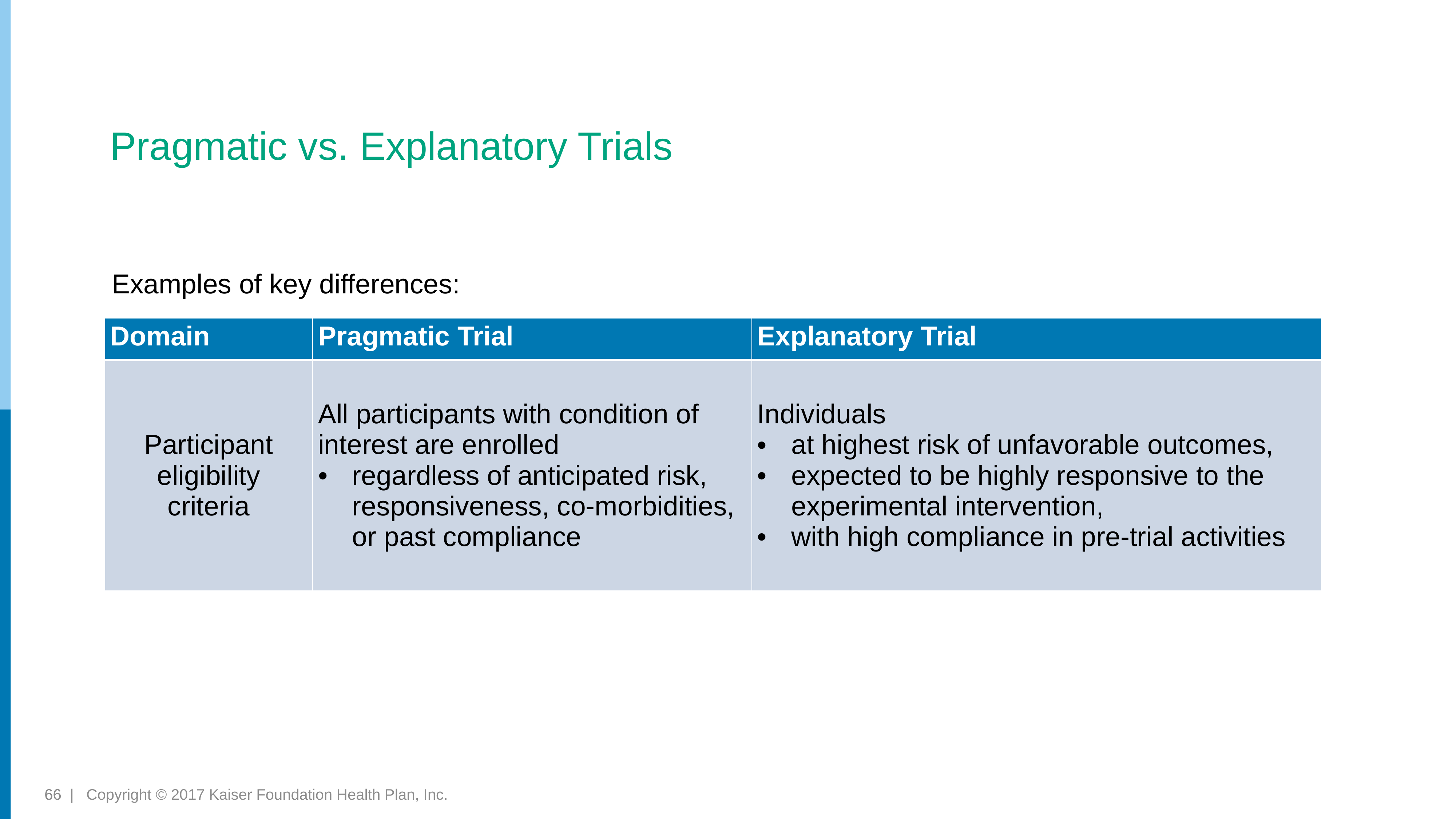

# Pragmatic vs. Explanatory Trials
Examples of key differences:
| Domain | Pragmatic Trial | Explanatory Trial |
| --- | --- | --- |
| Participant eligibility criteria | All participants with condition of interest are enrolled regardless of anticipated risk, responsiveness, co-morbidities, or past compliance | Individuals at highest risk of unfavorable outcomes, expected to be highly responsive to the experimental intervention, with high compliance in pre-trial activities |
66